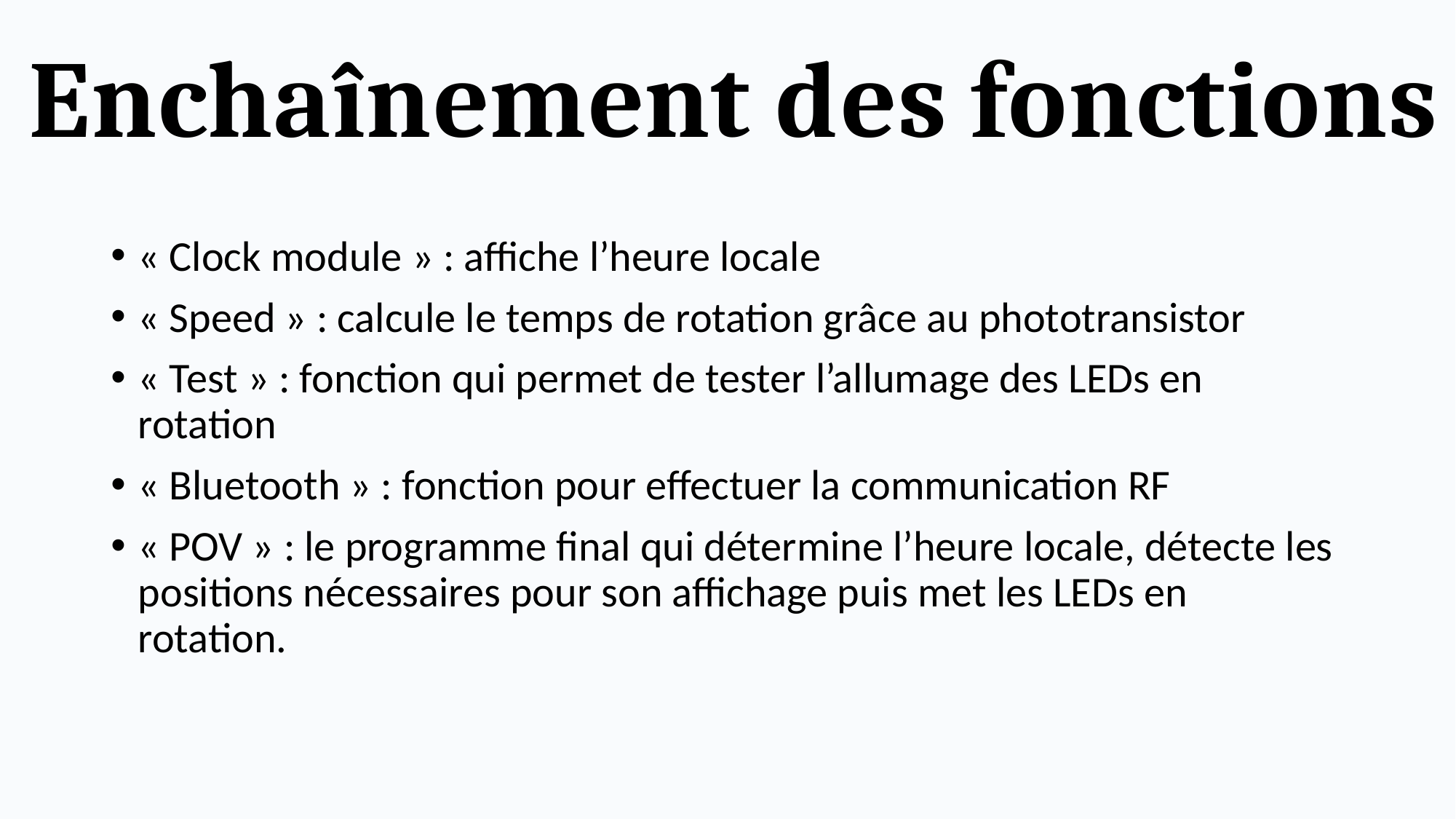

# Enchaînement des fonctions
« Clock module » : affiche l’heure locale
« Speed » : calcule le temps de rotation grâce au phototransistor
« Test » : fonction qui permet de tester l’allumage des LEDs en rotation
« Bluetooth » : fonction pour effectuer la communication RF
« POV » : le programme final qui détermine l’heure locale, détecte les positions nécessaires pour son affichage puis met les LEDs en rotation.